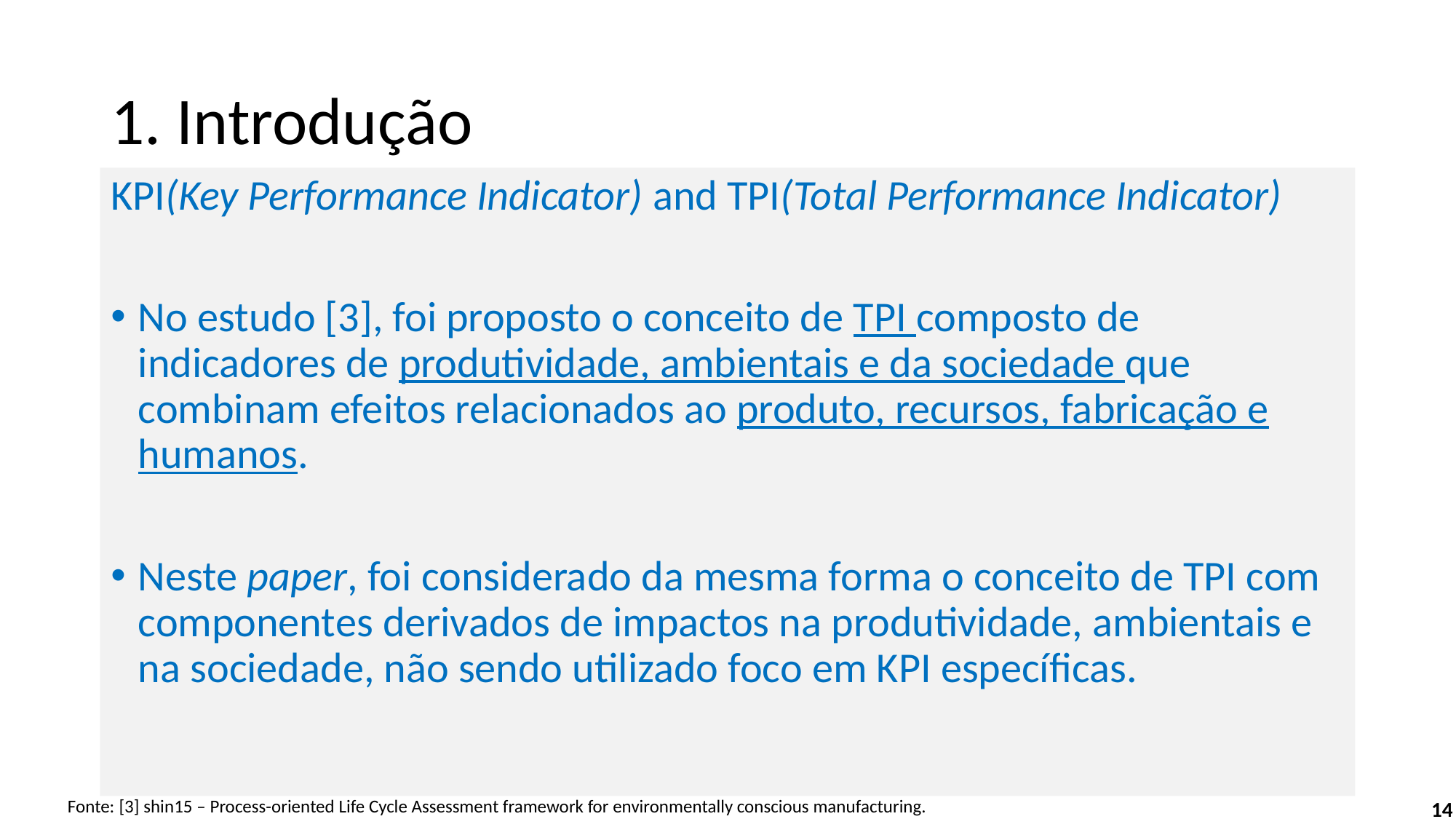

# 1. Introdução
KPI(Key Performance Indicator) and TPI(Total Performance Indicator)

No estudo [3], foi proposto o conceito de TPI composto de indicadores de produtividade, ambientais e da sociedade que combinam efeitos relacionados ao produto, recursos, fabricação e humanos.

Neste paper, foi considerado da mesma forma o conceito de TPI com componentes derivados de impactos na produtividade, ambientais e na sociedade, não sendo utilizado foco em KPI específicas.
Fonte: [3] shin15 – Process-oriented Life Cycle Assessment framework for environmentally conscious manufacturing.